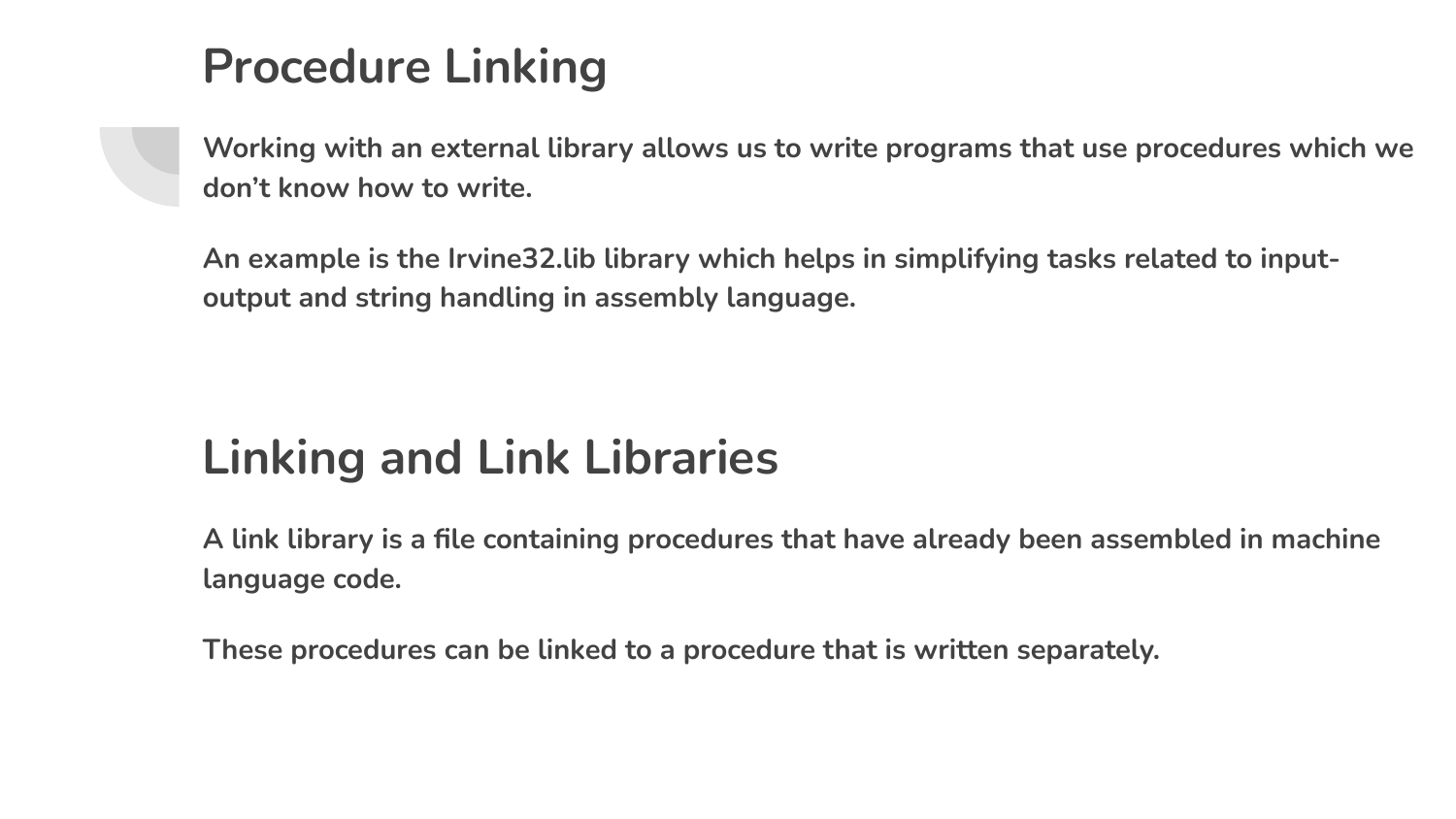

Procedure Linking
Working with an external library allows us to write programs that use procedures which we don’t know how to write.
An example is the Irvine32.lib library which helps in simplifying tasks related to input-output and string handling in assembly language.

Linking and Link Libraries
A link library is a file containing procedures that have already been assembled in machine language code.
These procedures can be linked to a procedure that is written separately.